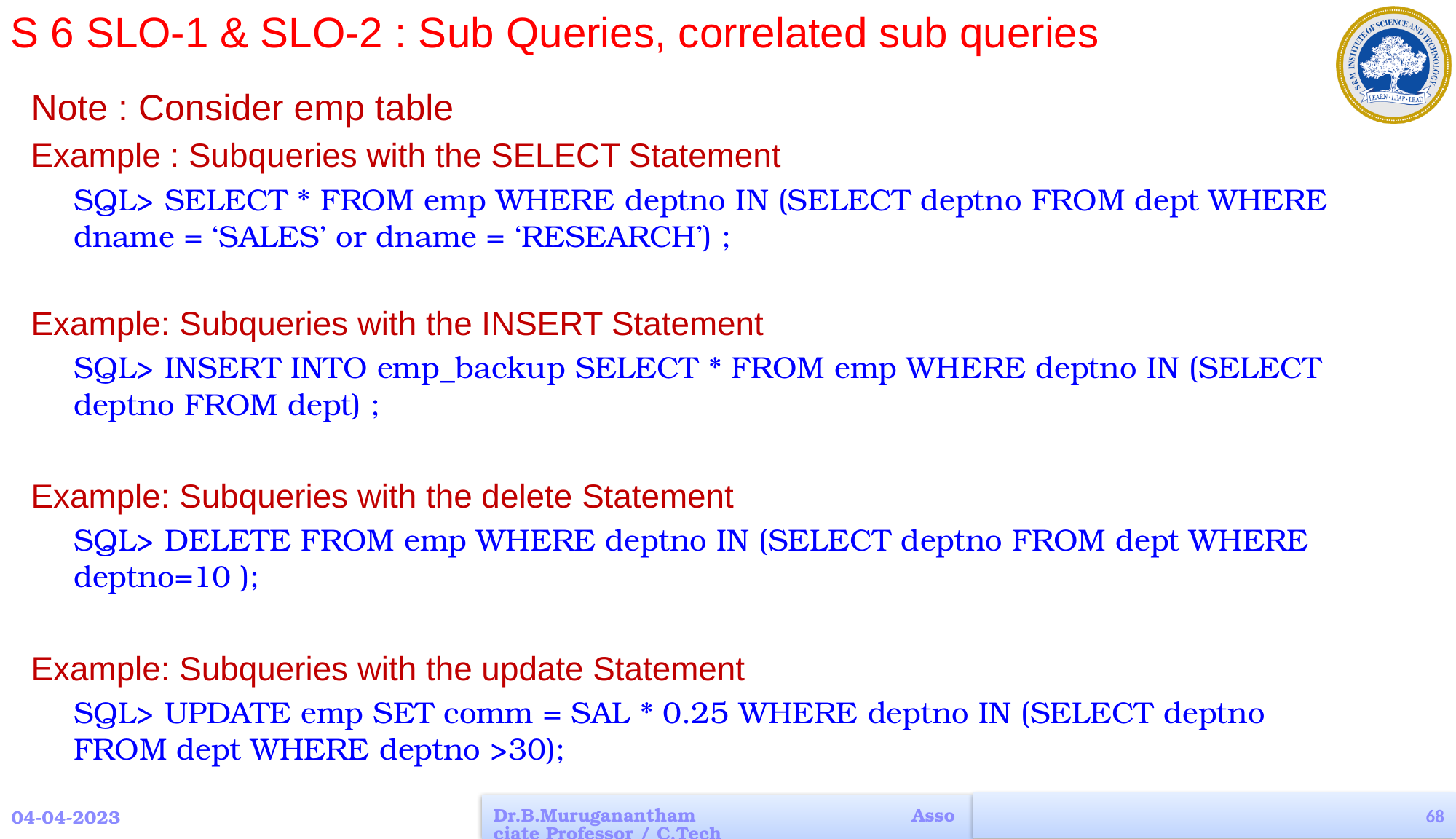

S 6 SLO-1 & SLO-2 : Sub Queries, correlated sub queries
Note : Consider emp table
Example : Subqueries with the SELECT Statement
	SQL> SELECT * FROM emp WHERE deptno IN (SELECT deptno FROM dept WHERE dname = ‘SALES’ or dname = ‘RESEARCH’) ;

Example: Subqueries with the INSERT Statement
	SQL> INSERT INTO emp_backup SELECT * FROM emp WHERE deptno IN (SELECT deptno FROM dept) ;

Example: Subqueries with the delete Statement
	SQL> DELETE FROM emp WHERE deptno IN (SELECT deptno FROM dept WHERE deptno=10 );

Example: Subqueries with the update Statement
	SQL> UPDATE emp SET comm = SAL * 0.25 WHERE deptno IN (SELECT deptno FROM dept WHERE deptno >30);

68
04-04-2023
Dr.B.Muruganantham                                   Associate Professor / C.Tech